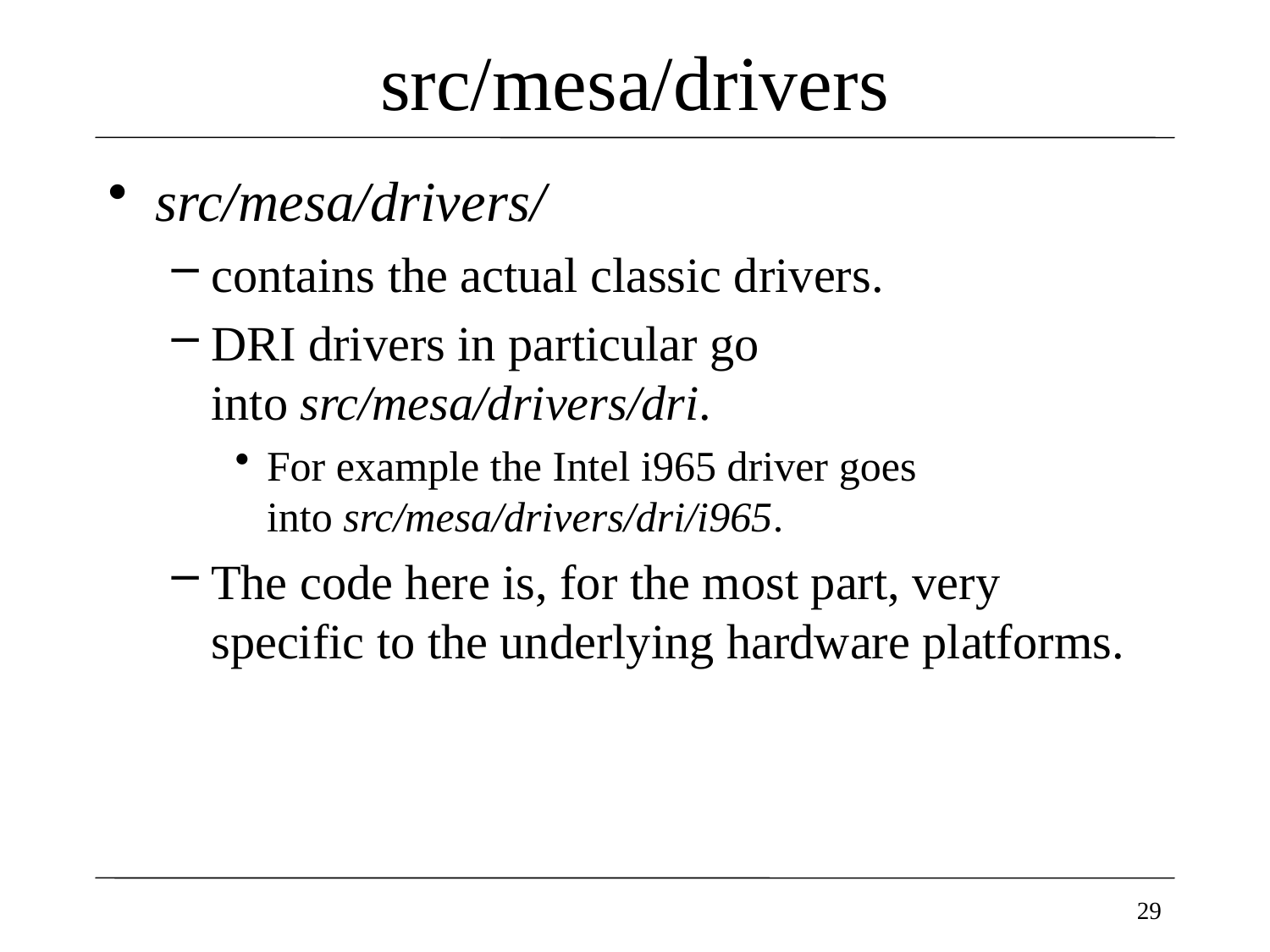

# src/mesa/drivers
src/mesa/drivers/
contains the actual classic drivers.
DRI drivers in particular go into src/mesa/drivers/dri.
For example the Intel i965 driver goes into src/mesa/drivers/dri/i965.
The code here is, for the most part, very specific to the underlying hardware platforms.

29